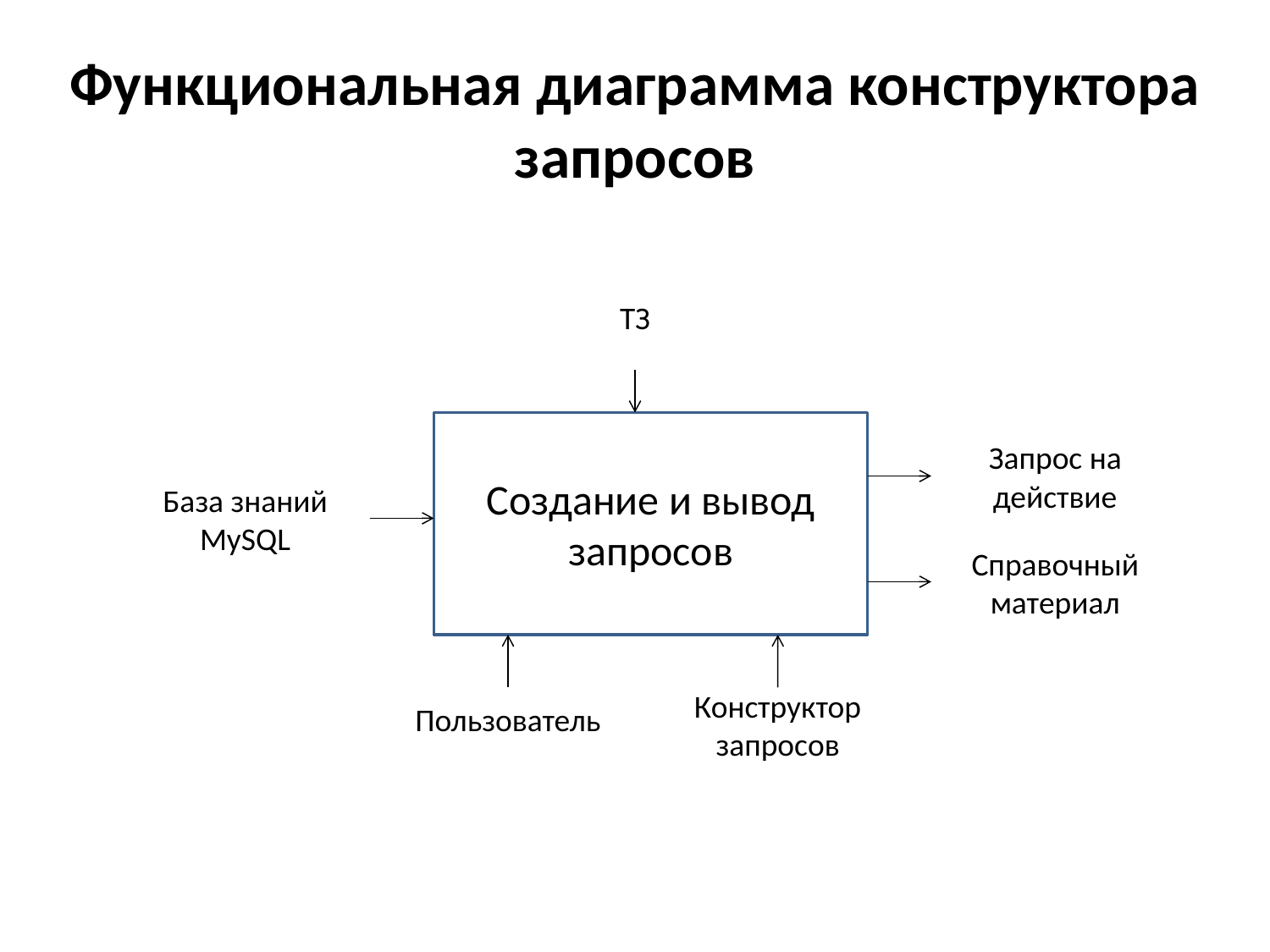

# Функциональная диаграмма конструктора запросов
ТЗ
Создание и вывод запросов
Запрос на действие
База знаний MySQL
Справочный материал
Пользователь
Конструктор запросов